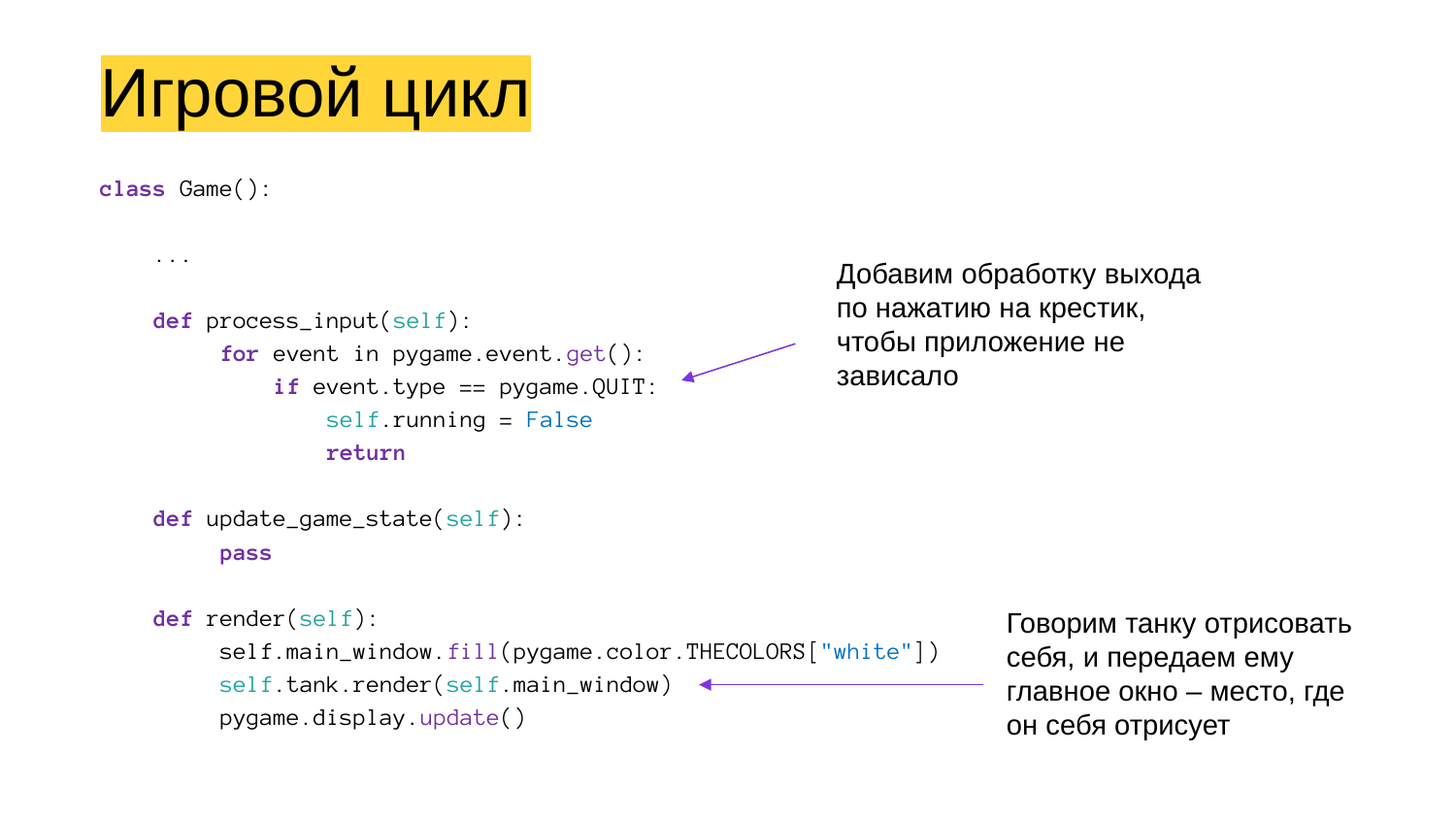

Игровой цикл
class Game():

    ...

    def process_input(self):
         for event in pygame.event.get():
             if event.type == pygame.QUIT:
                 self.running = False
                 return

    def update_game_state(self):
         pass

    def render(self):
         self.main_window.fill(pygame.color.THECOLORS["white"])
         self.tank.render(self.main_window)
         pygame.display.update()

Добавим обработку выхода по нажатию на крестик, чтобы приложение не зависало
Говорим танку отрисовать себя, и передаем ему главное окно – место, где он себя отрисует